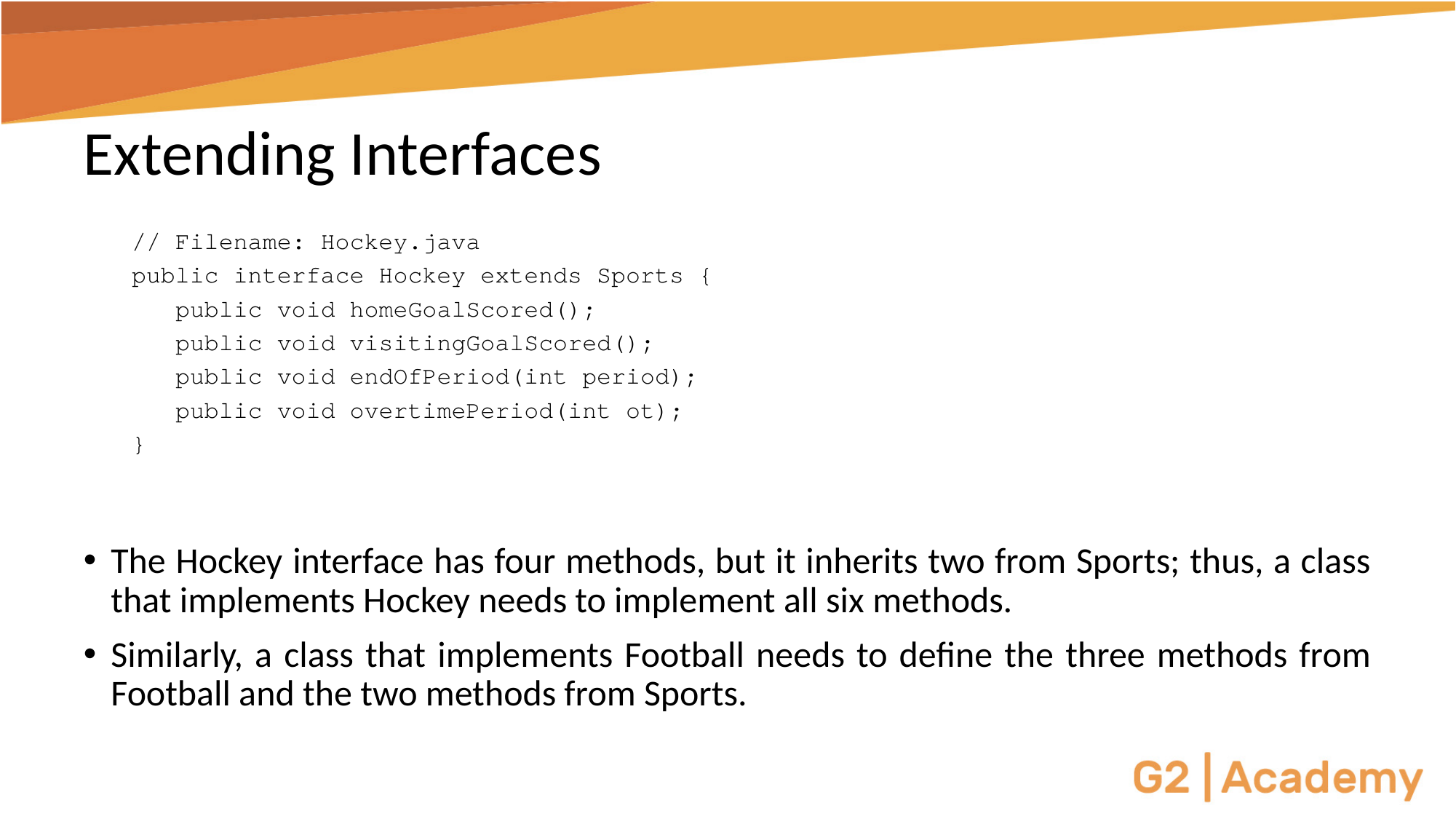

# Extending Interfaces
// Filename: Hockey.java
public interface Hockey extends Sports {
   public void homeGoalScored();
   public void visitingGoalScored();
   public void endOfPeriod(int period);
   public void overtimePeriod(int ot);
}

The Hockey interface has four methods, but it inherits two from Sports; thus, a class that implements Hockey needs to implement all six methods.
Similarly, a class that implements Football needs to define the three methods from Football and the two methods from Sports.